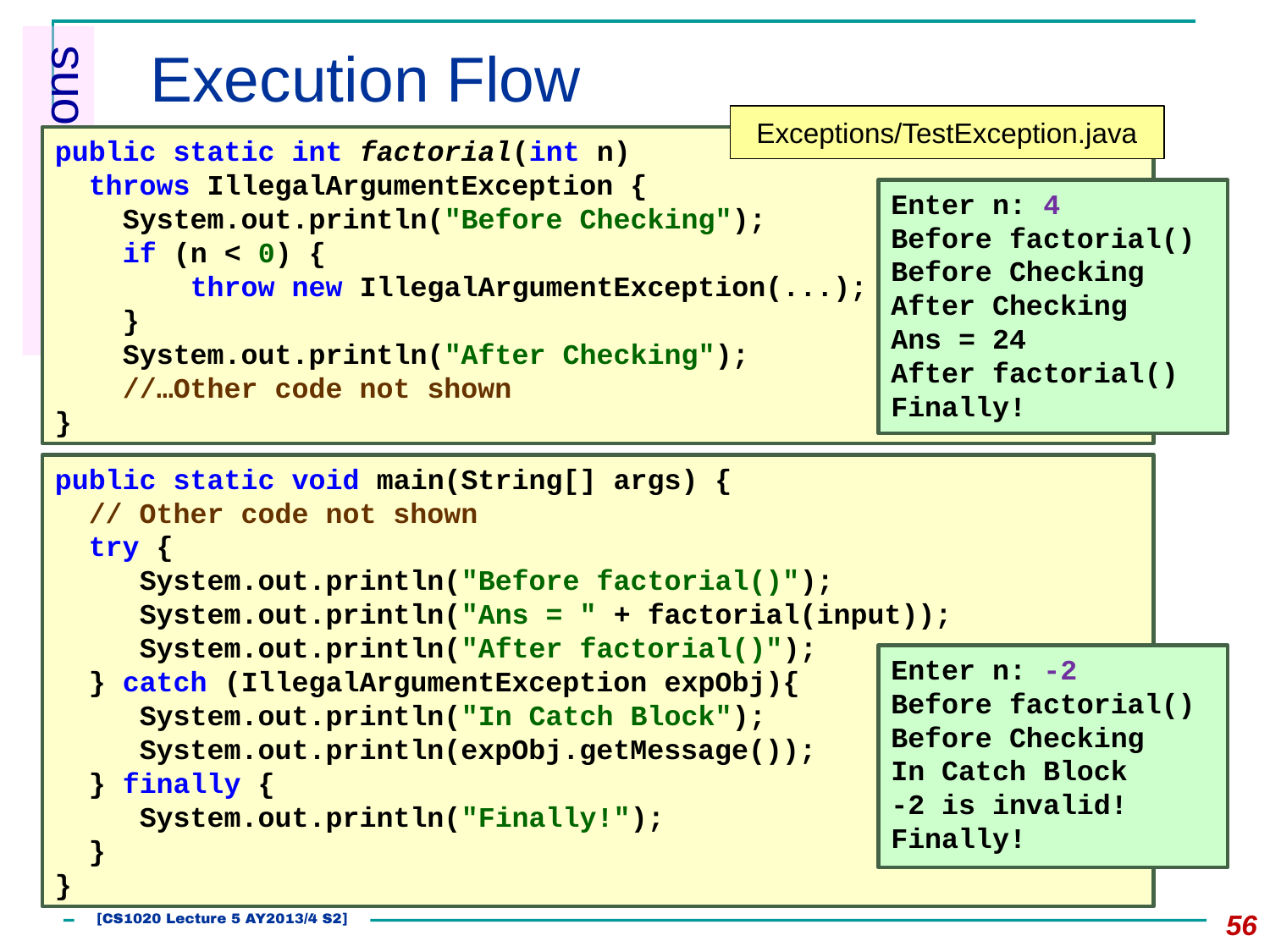

# Execution Flow
Exceptions/TestException.java
public static int factorial(int n)
  throws IllegalArgumentException {
    System.out.println("Before Checking");
    if (n < 0) {
        throw new IllegalArgumentException(...);
    }
    System.out.println("After Checking");
    //…Other code not shown
}
5. Exceptions
Enter n: 4
Before factorial()
Before Checking
After Checking
Ans = 24
After factorial()
Finally!

public static void main(String[] args) {
  // Other code not shown
  try {
     System.out.println("Before factorial()");
     System.out.println("Ans = " + factorial(input));
     System.out.println("After factorial()");
  } catch (IllegalArgumentException expObj){
     System.out.println("In Catch Block");
     System.out.println(expObj.getMessage());
  } finally {
     System.out.println("Finally!");
  }
}
Enter n: -2
Before factorial()
Before Checking
In Catch Block
-2 is invalid!
Finally!

56
[CS1020 Lecture 5 AY2013/4 S2]